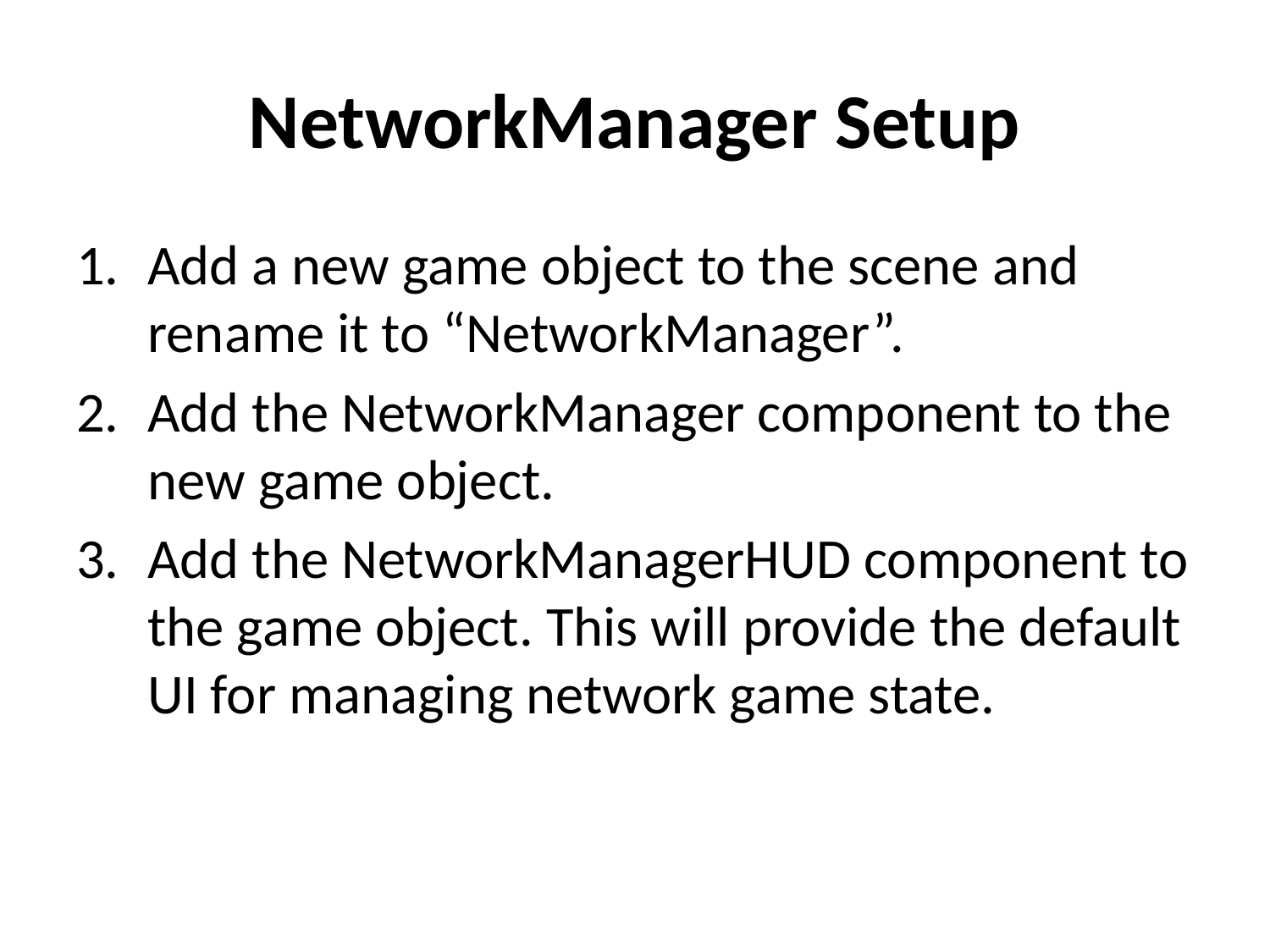

# NetworkManager Setup
Add a new game object to the scene and rename it to “NetworkManager”.
Add the NetworkManager component to the new game object.
Add the NetworkManagerHUD component to the game object. This will provide the default UI for managing network game state.